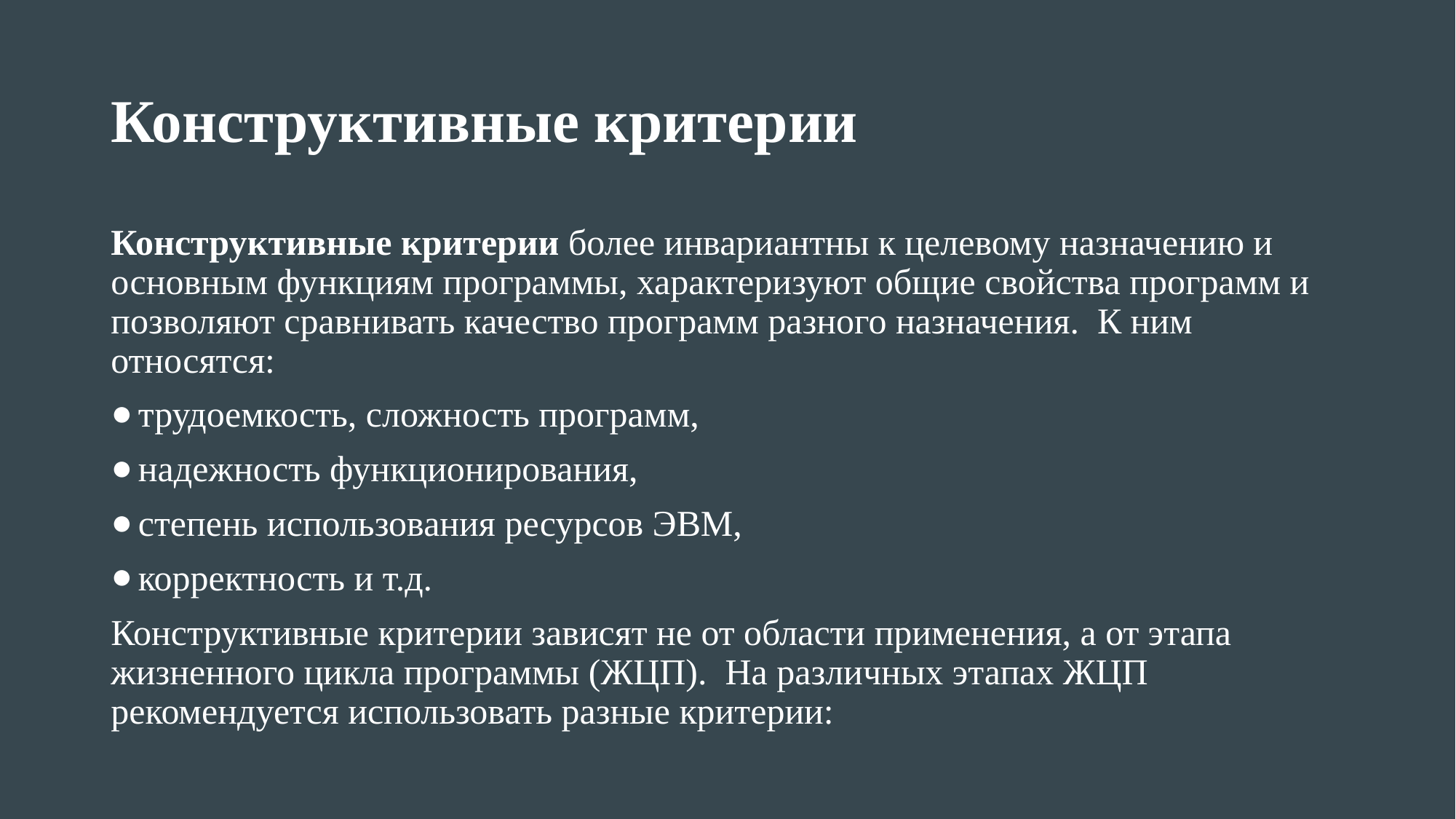

# Конструктивные критерии
Конструктивные критерии более инвариантны к целевому назначению и основным функциям программы, характеризуют общие свойства программ и позволяют сравнивать качество программ разного назначения.  К ним относятся:
трудоемкость, сложность программ,
надежность функционирования,
степень использования ресурсов ЭВМ,
корректность и т.д.
Конструктивные критерии зависят не от области применения, а от этапа жизненного цикла программы (ЖЦП).  На различных этапах ЖЦП рекомендуется использовать разные критерии: